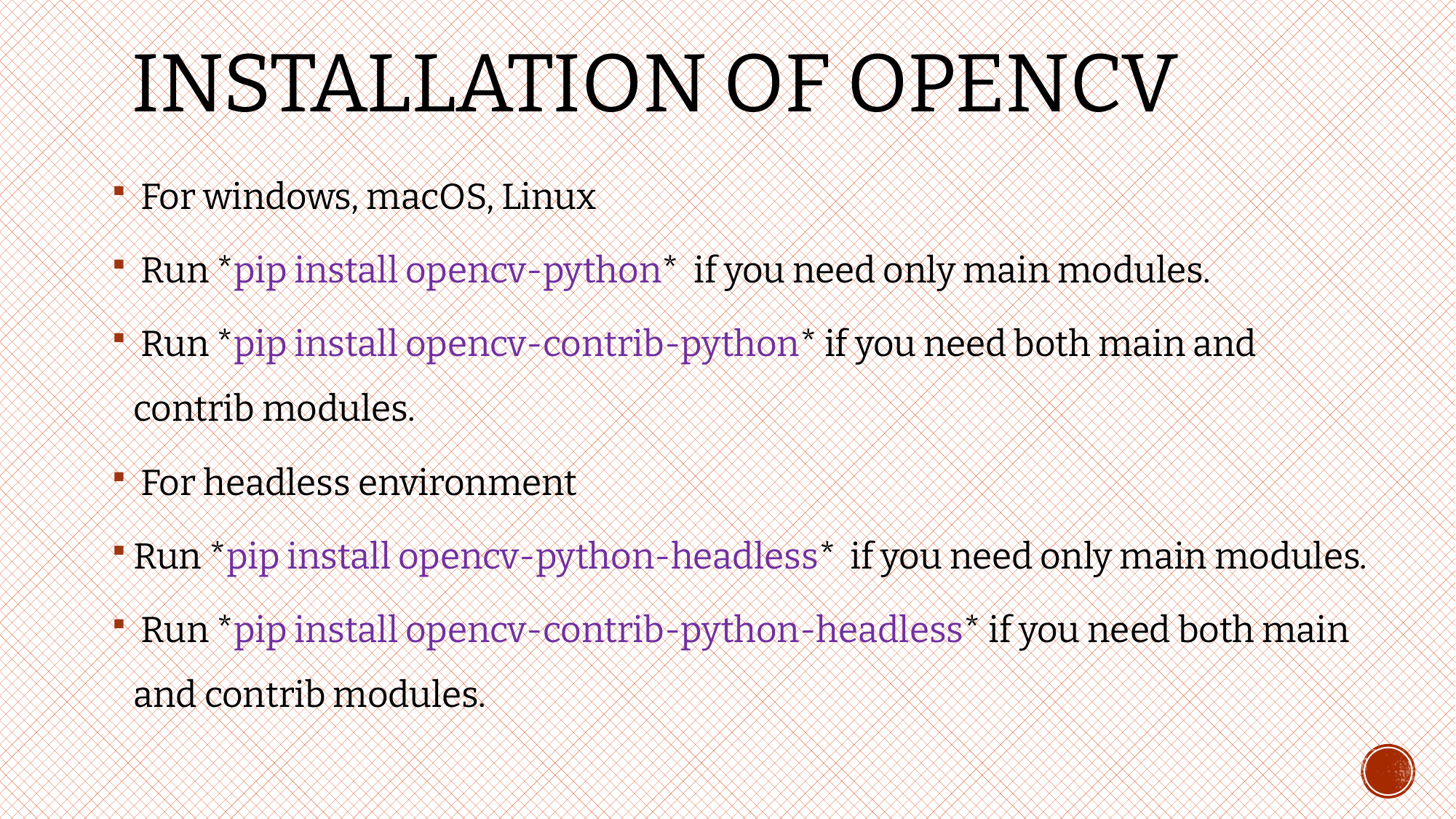

# Installation of opencv
 For windows, macOS, Linux
 Run *pip install opencv-python*  if you need only main modules.
 Run *pip install opencv-contrib-python* if you need both main and contrib modules.
 For headless environment
Run *pip install opencv-python-headless*  if you need only main modules.
 Run *pip install opencv-contrib-python-headless* if you need both main and contrib modules.